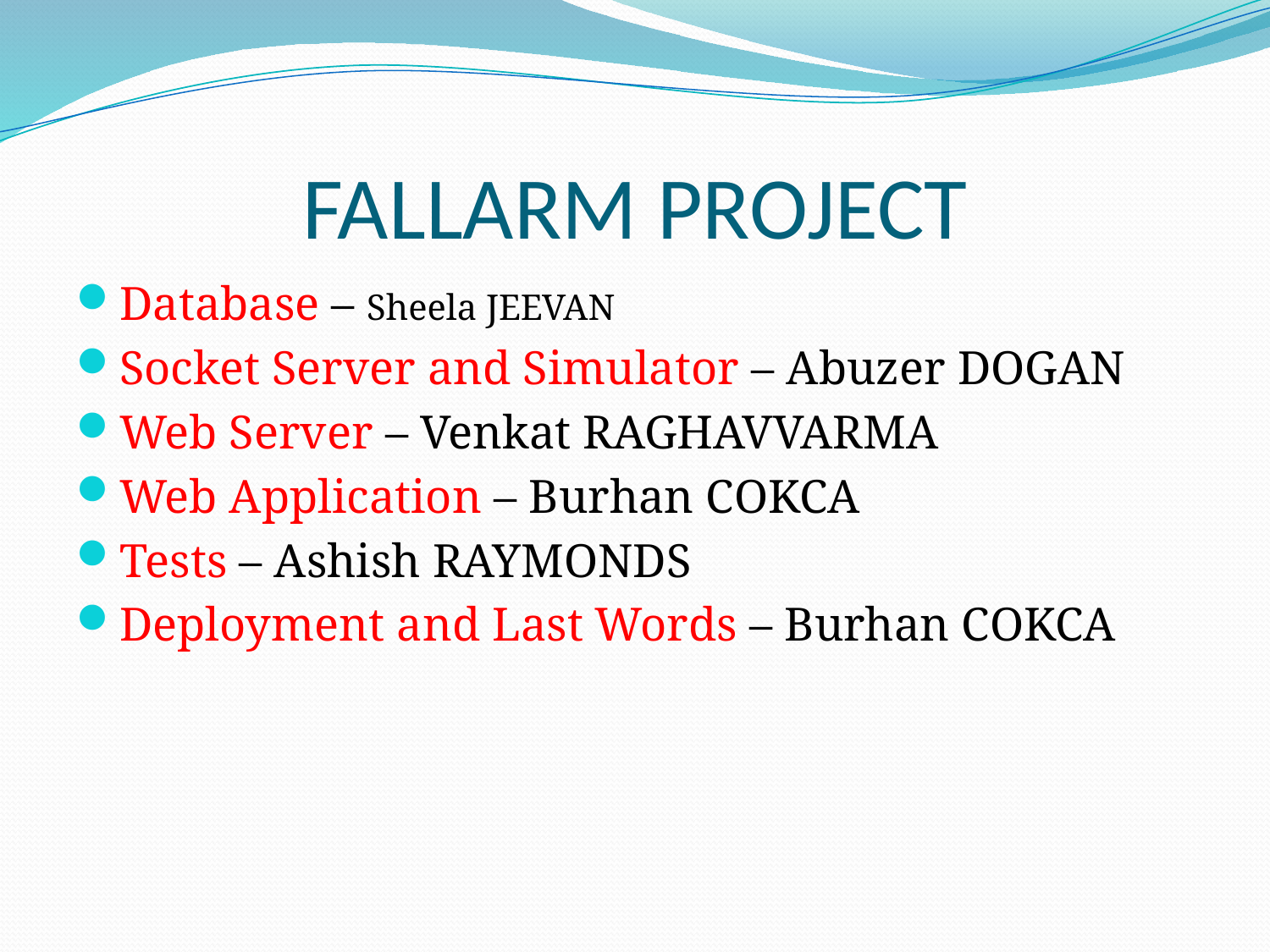

# FALLARM PROJECT
Database – Sheela JEEVAN
Socket Server and Simulator – Abuzer DOGAN
Web Server – Venkat RAGHAVVARMA
Web Application – Burhan COKCA
Tests – Ashish RAYMONDS
Deployment and Last Words – Burhan COKCA